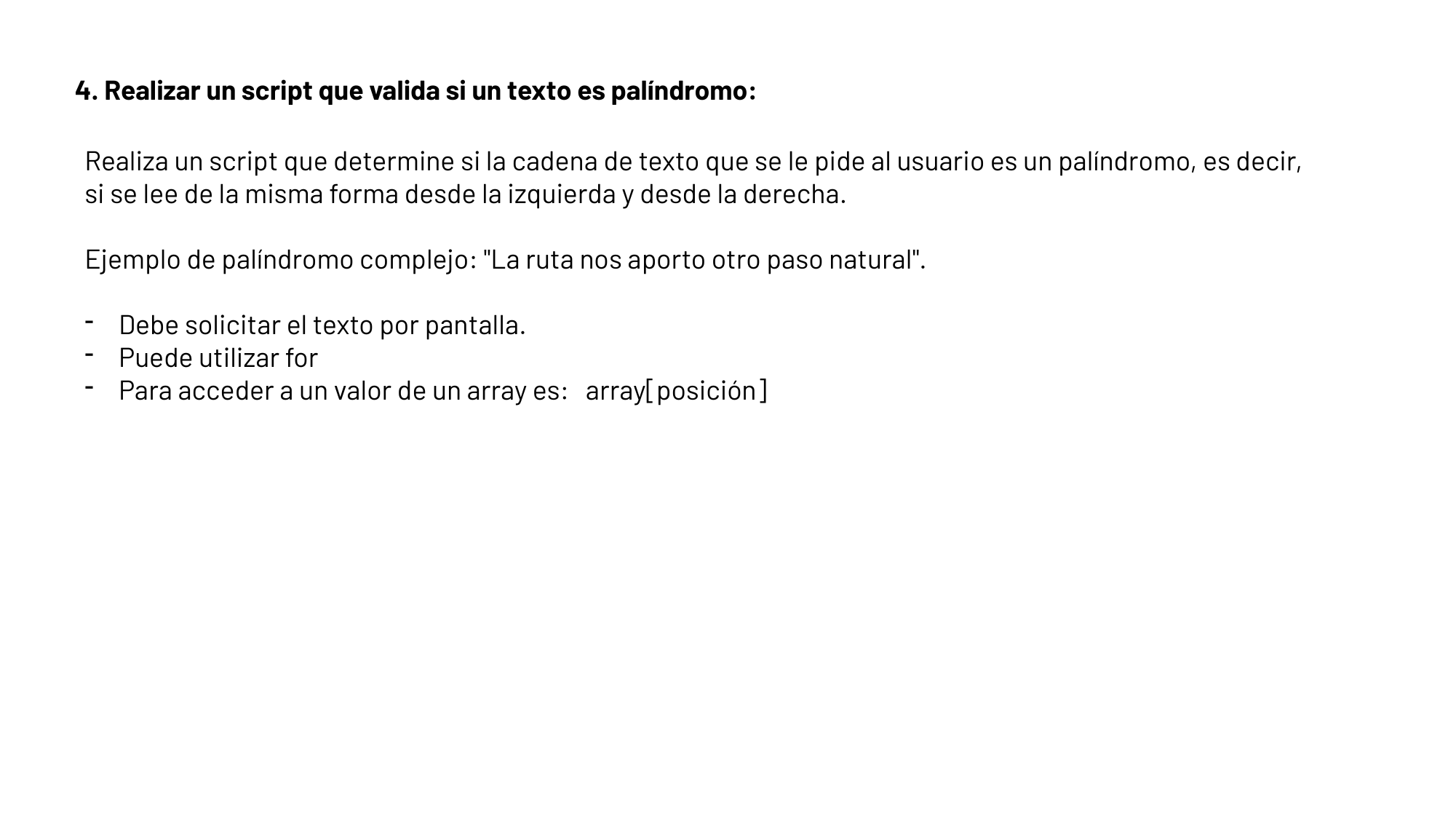

4. Realizar un script que valida si un texto es palíndromo:
Realiza un script que determine si la cadena de texto que se le pide al usuario es un palíndromo, es decir, si se lee de la misma forma desde la izquierda y desde la derecha.

Ejemplo de palíndromo complejo: "La ruta nos aporto otro paso natural".

Debe solicitar el texto por pantalla.
Puede utilizar for
Para acceder a un valor de un array es:   array[posición]